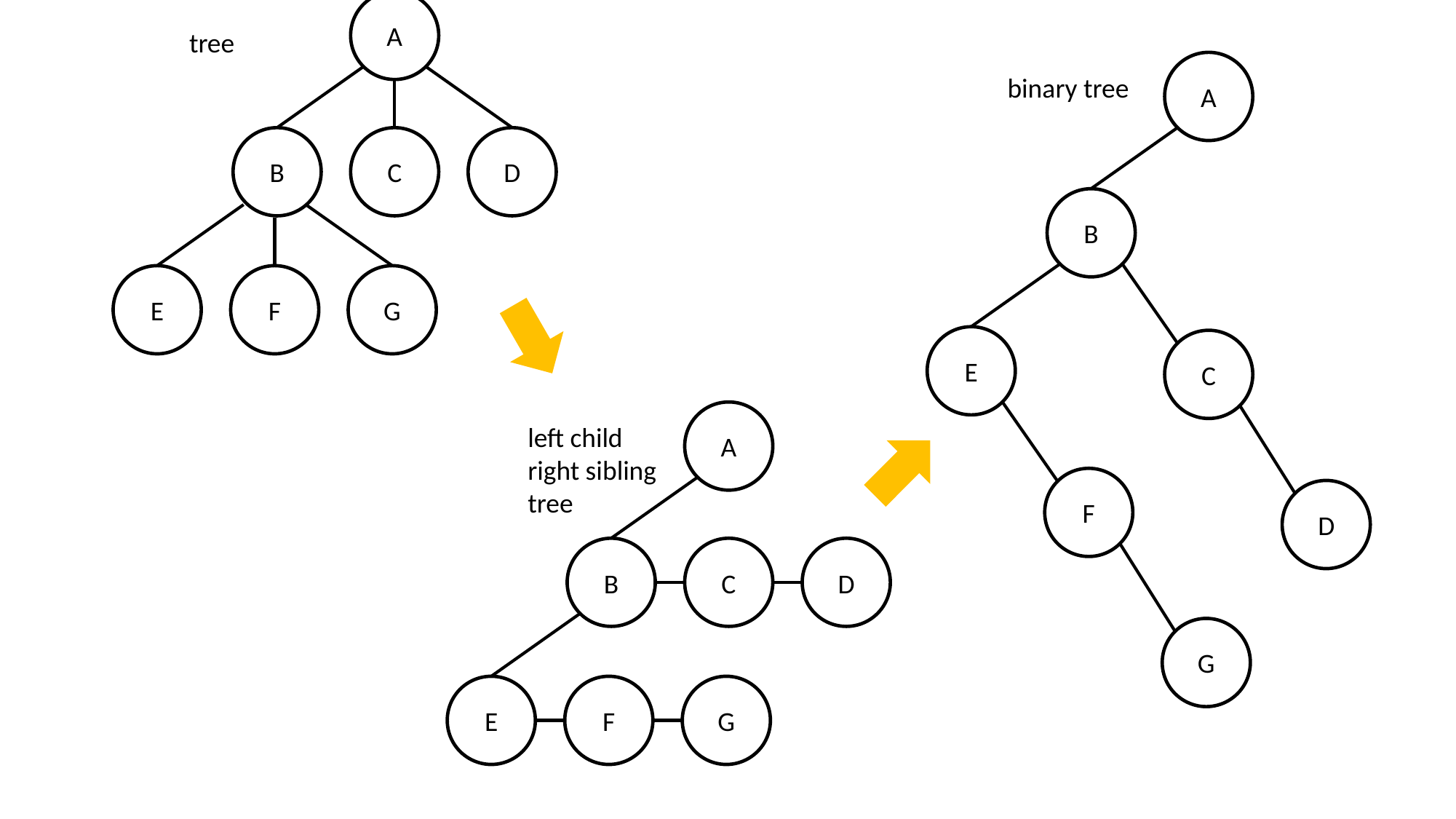

A
B
C
D
E
F
G
tree
A
binary tree
B

E
C
A
B
C
D
E
F
G
left child
right sibling
tree

F
D
G